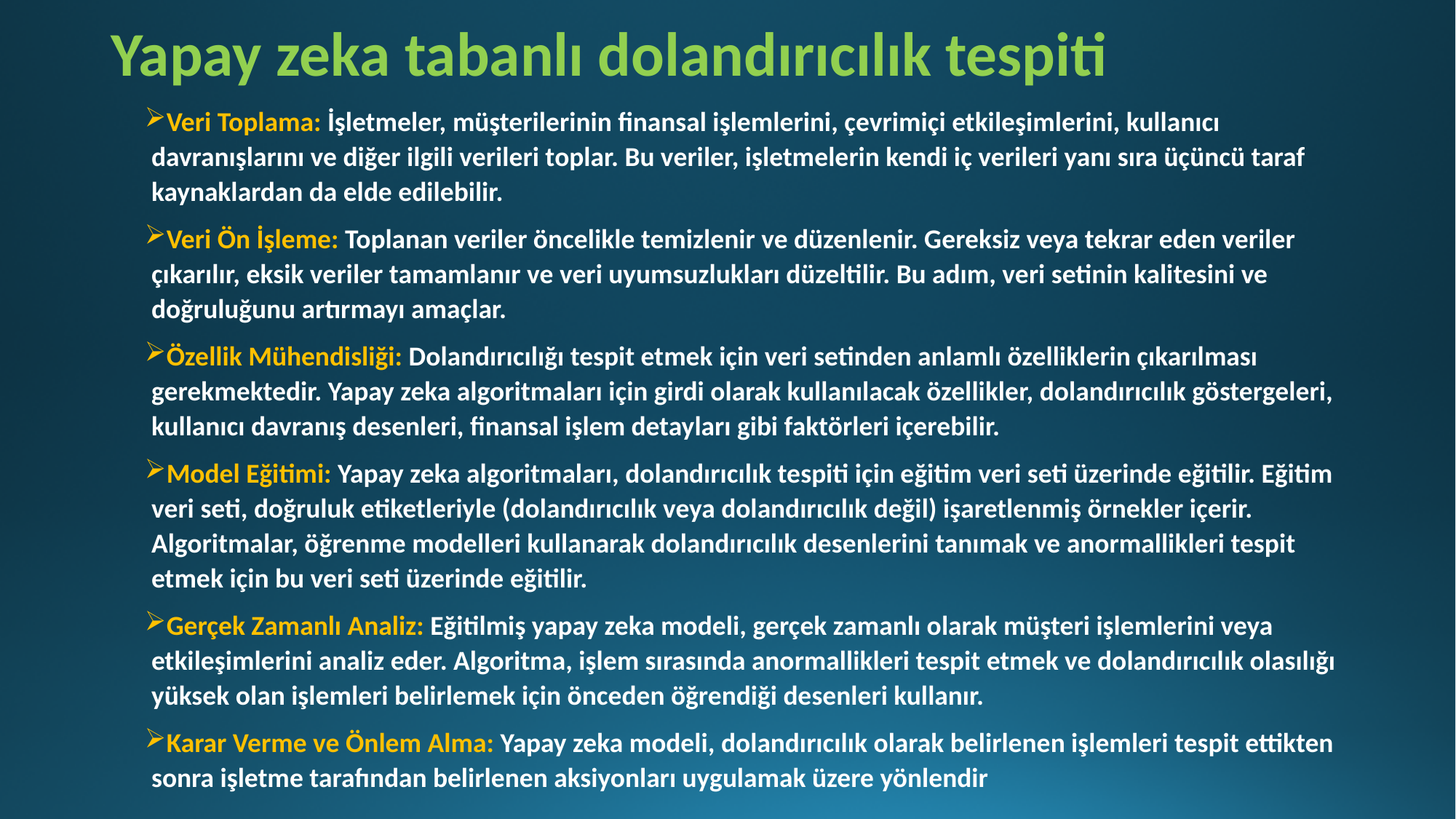

# Yapay zeka tabanlı dolandırıcılık tespiti
Veri Toplama: İşletmeler, müşterilerinin finansal işlemlerini, çevrimiçi etkileşimlerini, kullanıcı davranışlarını ve diğer ilgili verileri toplar. Bu veriler, işletmelerin kendi iç verileri yanı sıra üçüncü taraf kaynaklardan da elde edilebilir.
Veri Ön İşleme: Toplanan veriler öncelikle temizlenir ve düzenlenir. Gereksiz veya tekrar eden veriler çıkarılır, eksik veriler tamamlanır ve veri uyumsuzlukları düzeltilir. Bu adım, veri setinin kalitesini ve doğruluğunu artırmayı amaçlar.
Özellik Mühendisliği: Dolandırıcılığı tespit etmek için veri setinden anlamlı özelliklerin çıkarılması gerekmektedir. Yapay zeka algoritmaları için girdi olarak kullanılacak özellikler, dolandırıcılık göstergeleri, kullanıcı davranış desenleri, finansal işlem detayları gibi faktörleri içerebilir.
Model Eğitimi: Yapay zeka algoritmaları, dolandırıcılık tespiti için eğitim veri seti üzerinde eğitilir. Eğitim veri seti, doğruluk etiketleriyle (dolandırıcılık veya dolandırıcılık değil) işaretlenmiş örnekler içerir. Algoritmalar, öğrenme modelleri kullanarak dolandırıcılık desenlerini tanımak ve anormallikleri tespit etmek için bu veri seti üzerinde eğitilir.
Gerçek Zamanlı Analiz: Eğitilmiş yapay zeka modeli, gerçek zamanlı olarak müşteri işlemlerini veya etkileşimlerini analiz eder. Algoritma, işlem sırasında anormallikleri tespit etmek ve dolandırıcılık olasılığı yüksek olan işlemleri belirlemek için önceden öğrendiği desenleri kullanır.
Karar Verme ve Önlem Alma: Yapay zeka modeli, dolandırıcılık olarak belirlenen işlemleri tespit ettikten sonra işletme tarafından belirlenen aksiyonları uygulamak üzere yönlendir